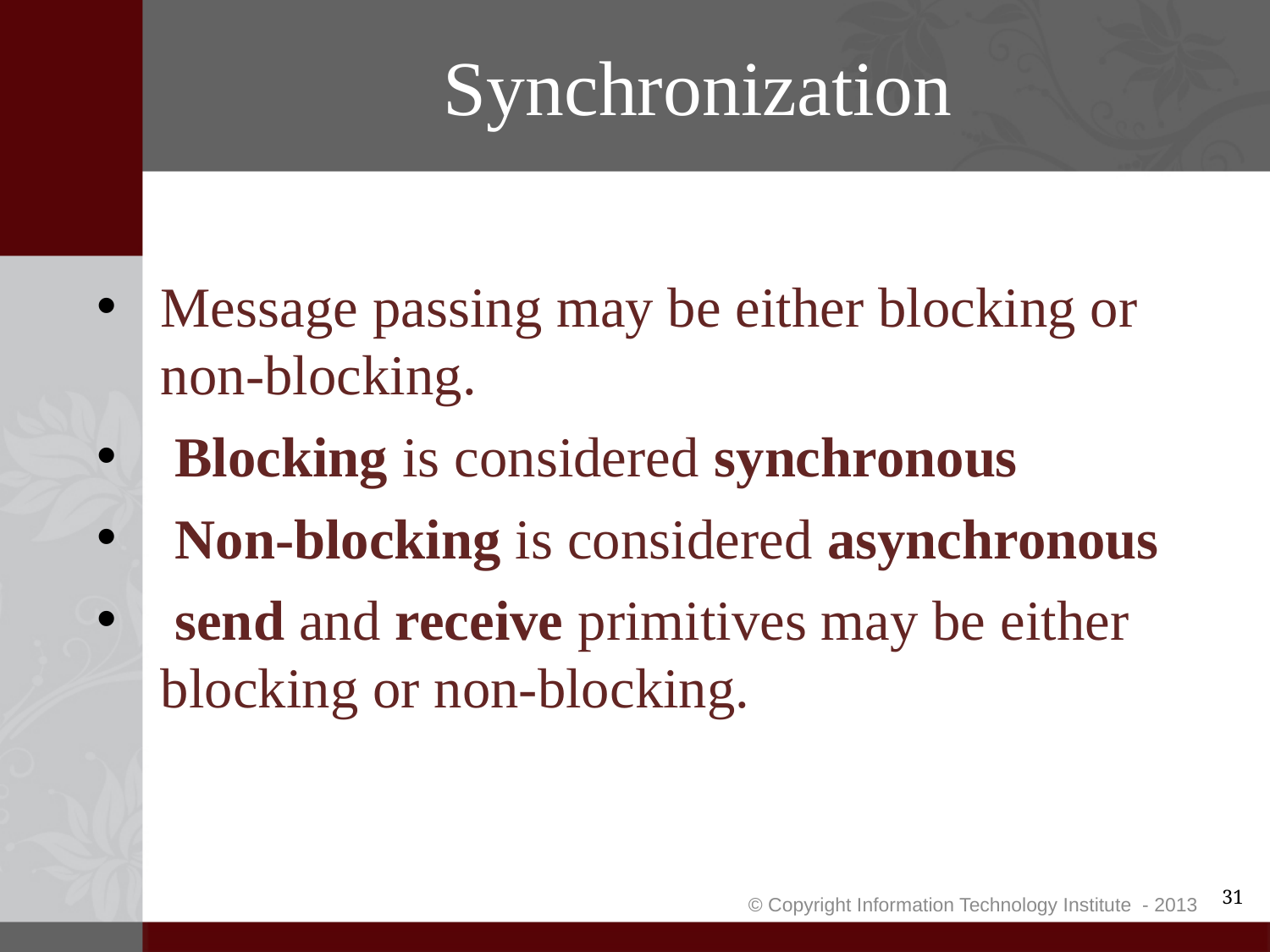

# Synchronization
Message passing may be either blocking or non-blocking.
 Blocking is considered synchronous
 Non-blocking is considered asynchronous
 send and receive primitives may be either blocking or non-blocking.